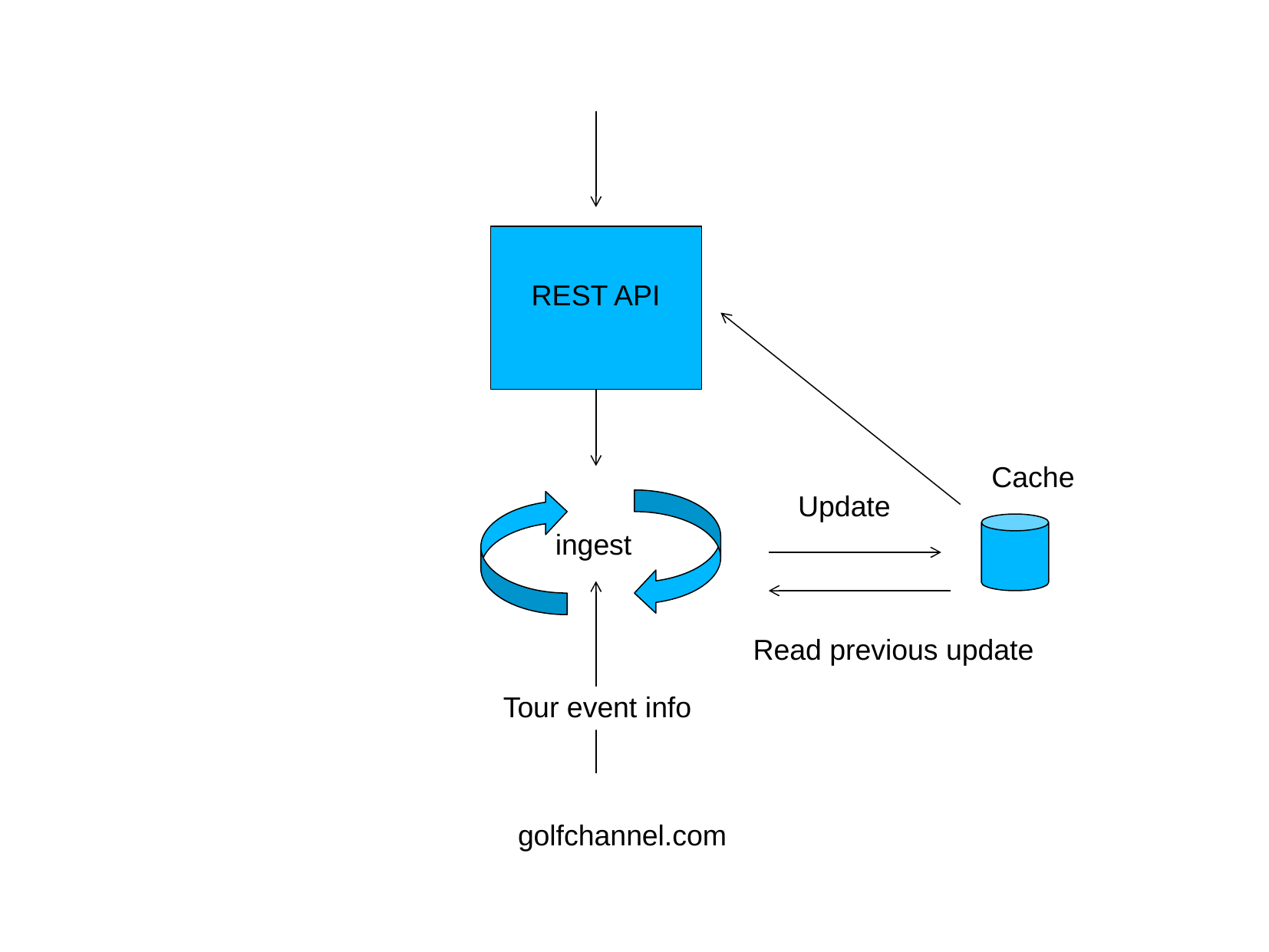

REST API
Cache
Update

ingest
Read previous update
Tour event info
golfchannel.com